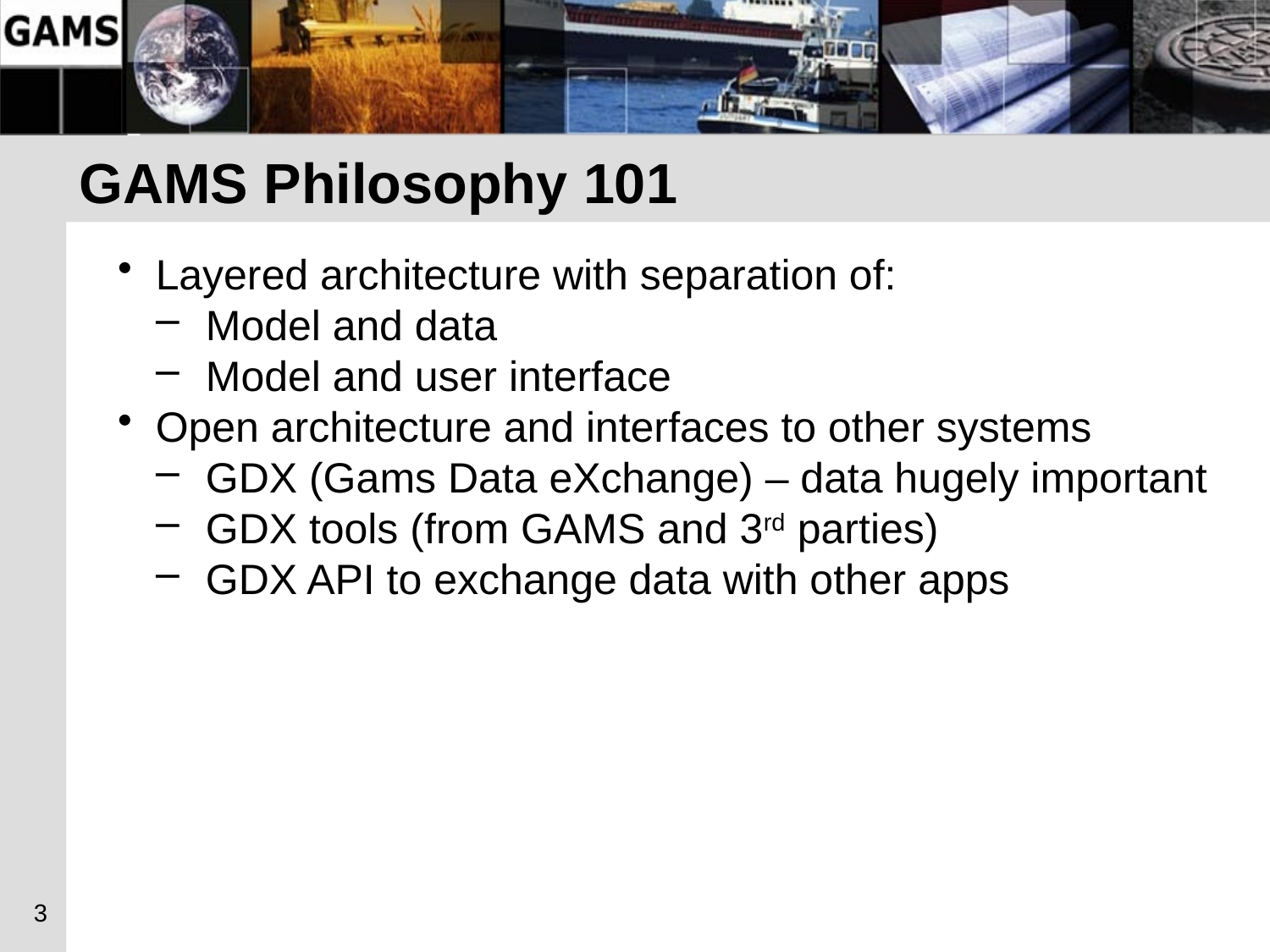

# GAMS Philosophy 101
Layered architecture with separation of:
Model and data
Model and user interface
Open architecture and interfaces to other systems
GDX (Gams Data eXchange) – data hugely important
GDX tools (from GAMS and 3rd parties)
GDX API to exchange data with other apps

3